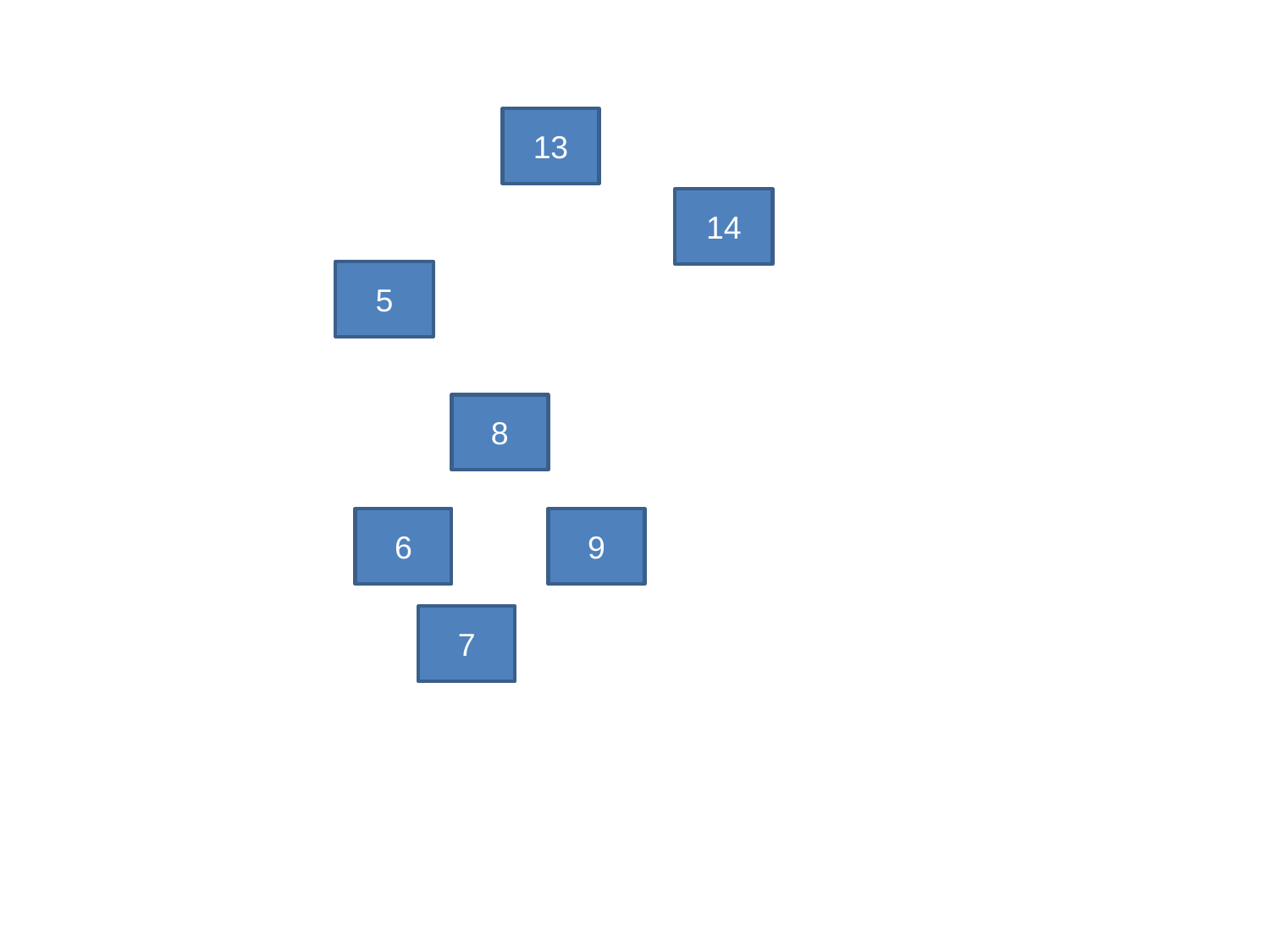

13
14
5
8
6
9
7